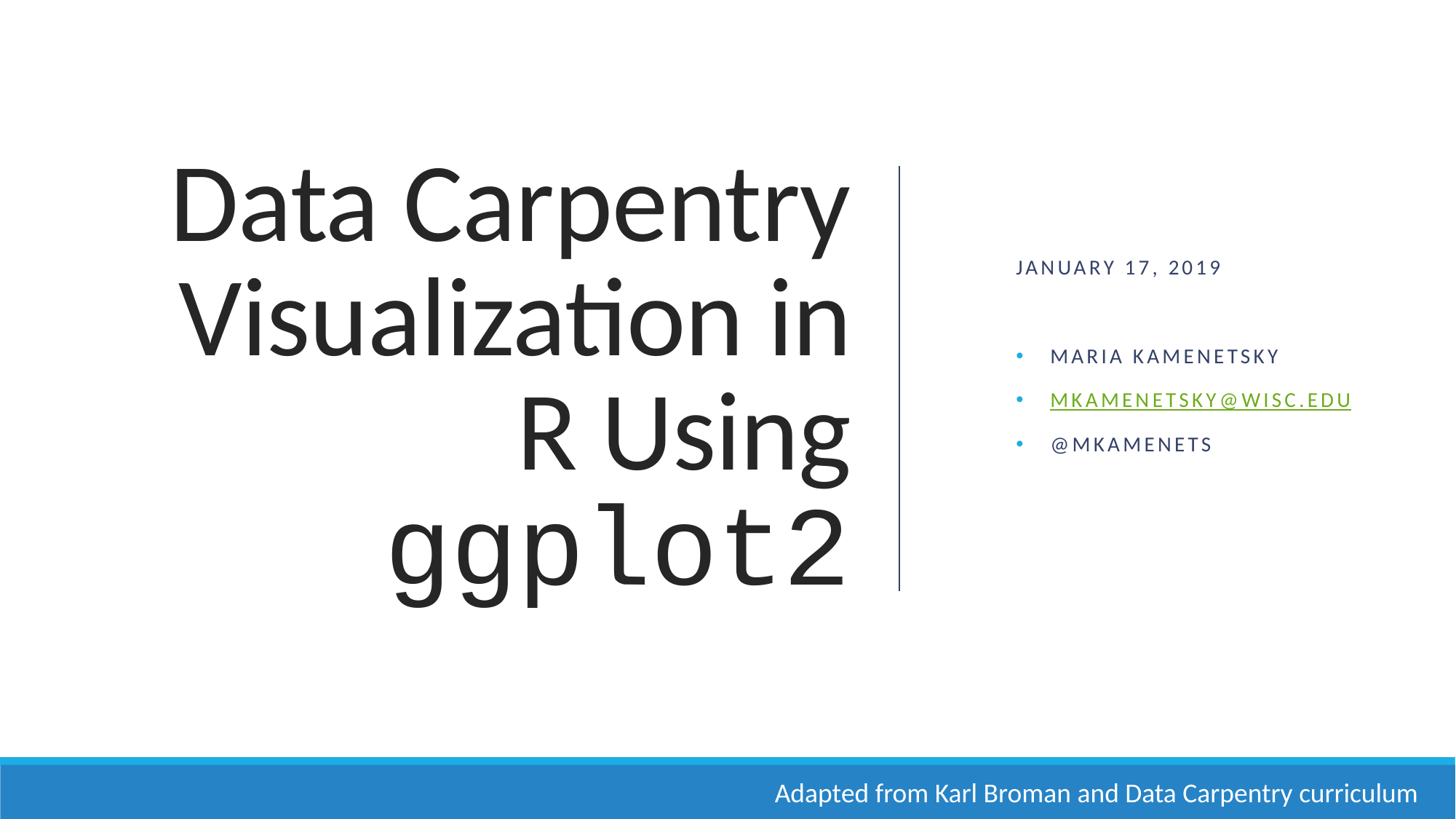

# Data Carpentry Visualization in R Using ggplot2
January 17, 2019

Maria Kamenetsky
mkamenetsky@wisc.edu
@mkamenets

Adapted from Karl Broman and Data Carpentry curriculum